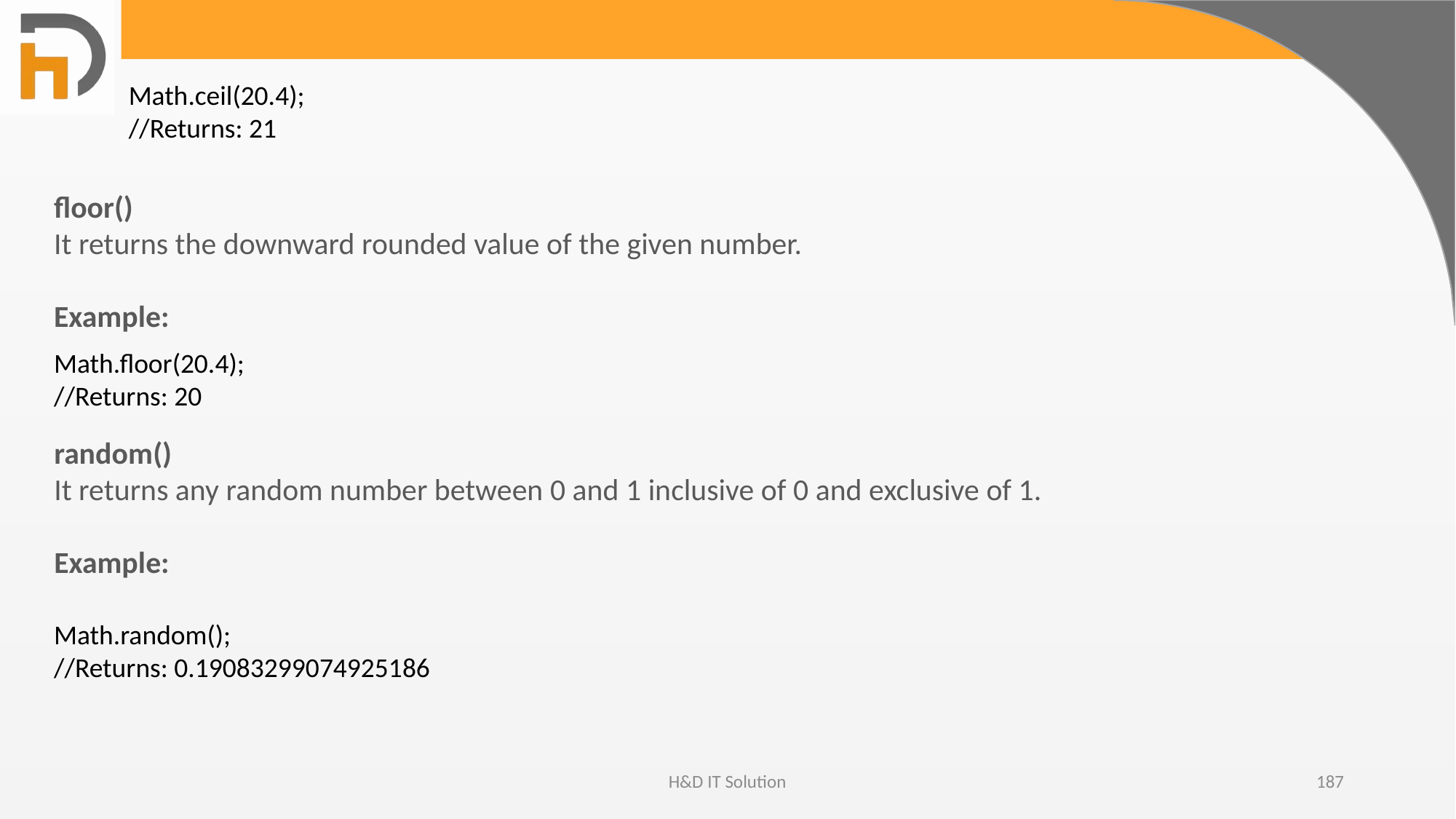

Math.ceil(20.4);
//Returns: 21
floor()
It returns the downward rounded value of the given number.

Example:
Math.floor(20.4);
//Returns: 20
random()
It returns any random number between 0 and 1 inclusive of 0 and exclusive of 1.

Example:
Math.random();
//Returns: 0.19083299074925186
H&D IT Solution
187